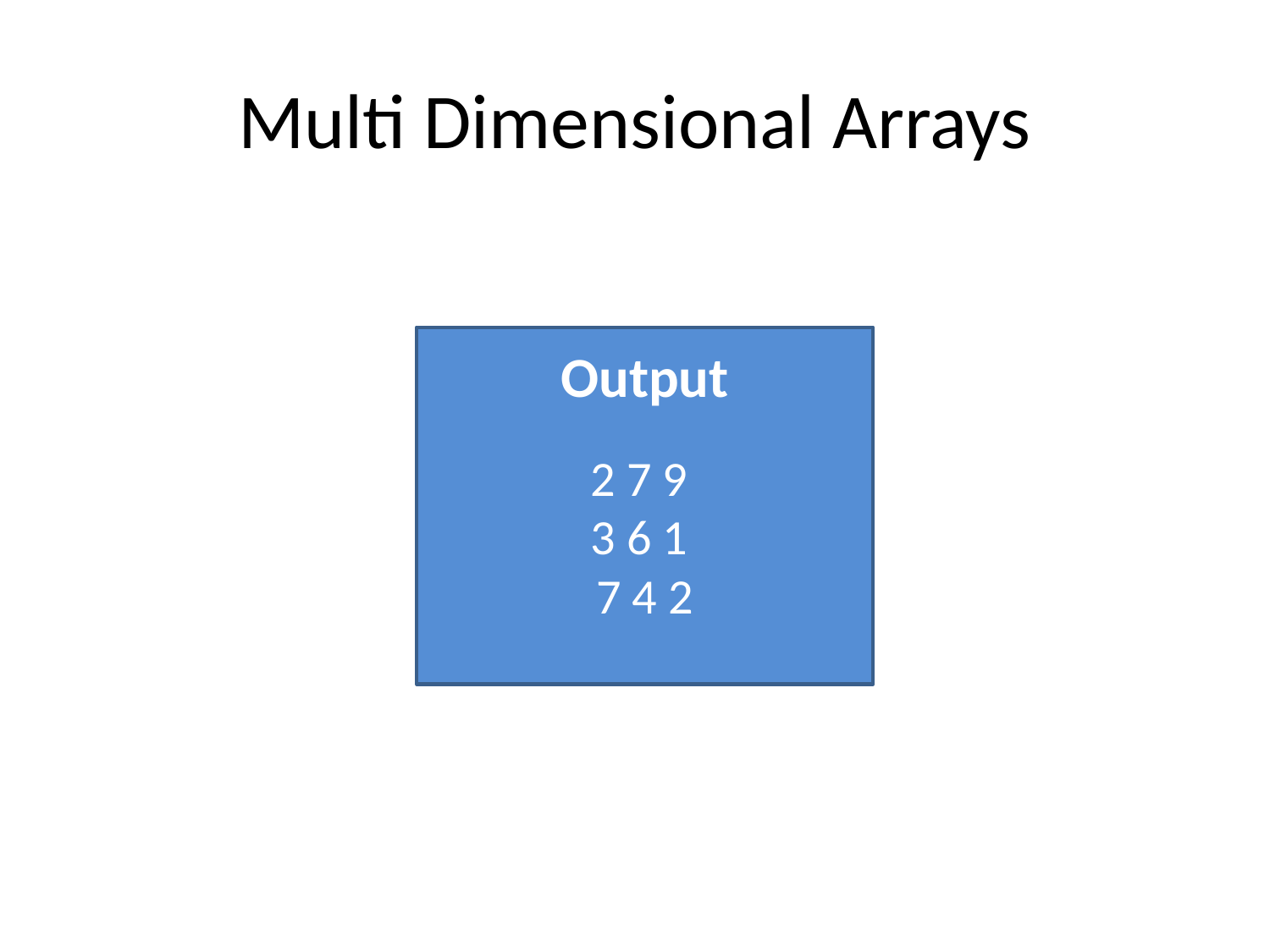

# Multi Dimensional Arrays

Output

2 7 9
3 6 1
7 4 2